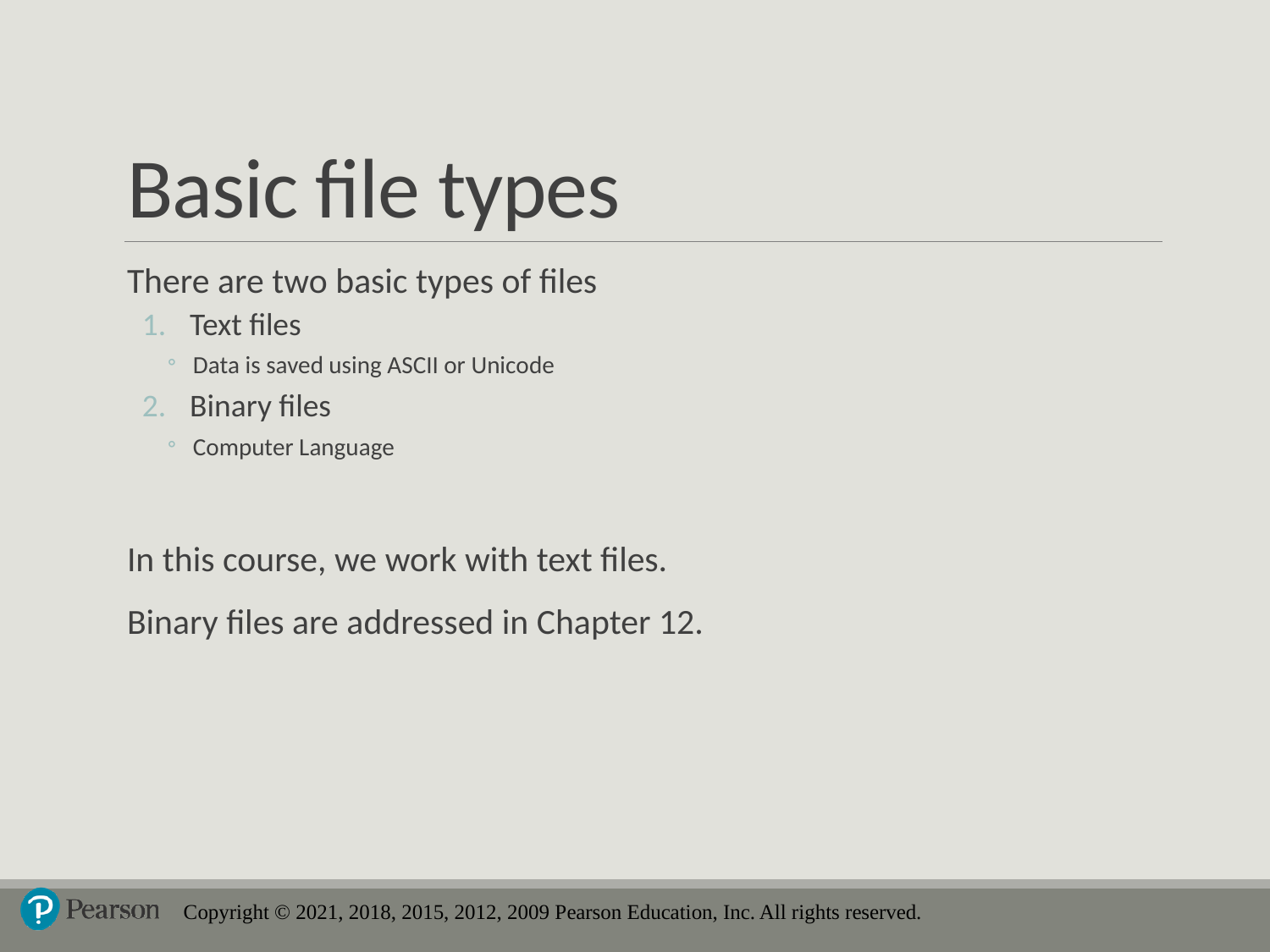

# Basic file types
There are two basic types of files
Text files
Data is saved using ASCII or Unicode
Binary files
Computer Language

In this course, we work with text files.
Binary files are addressed in Chapter 12.